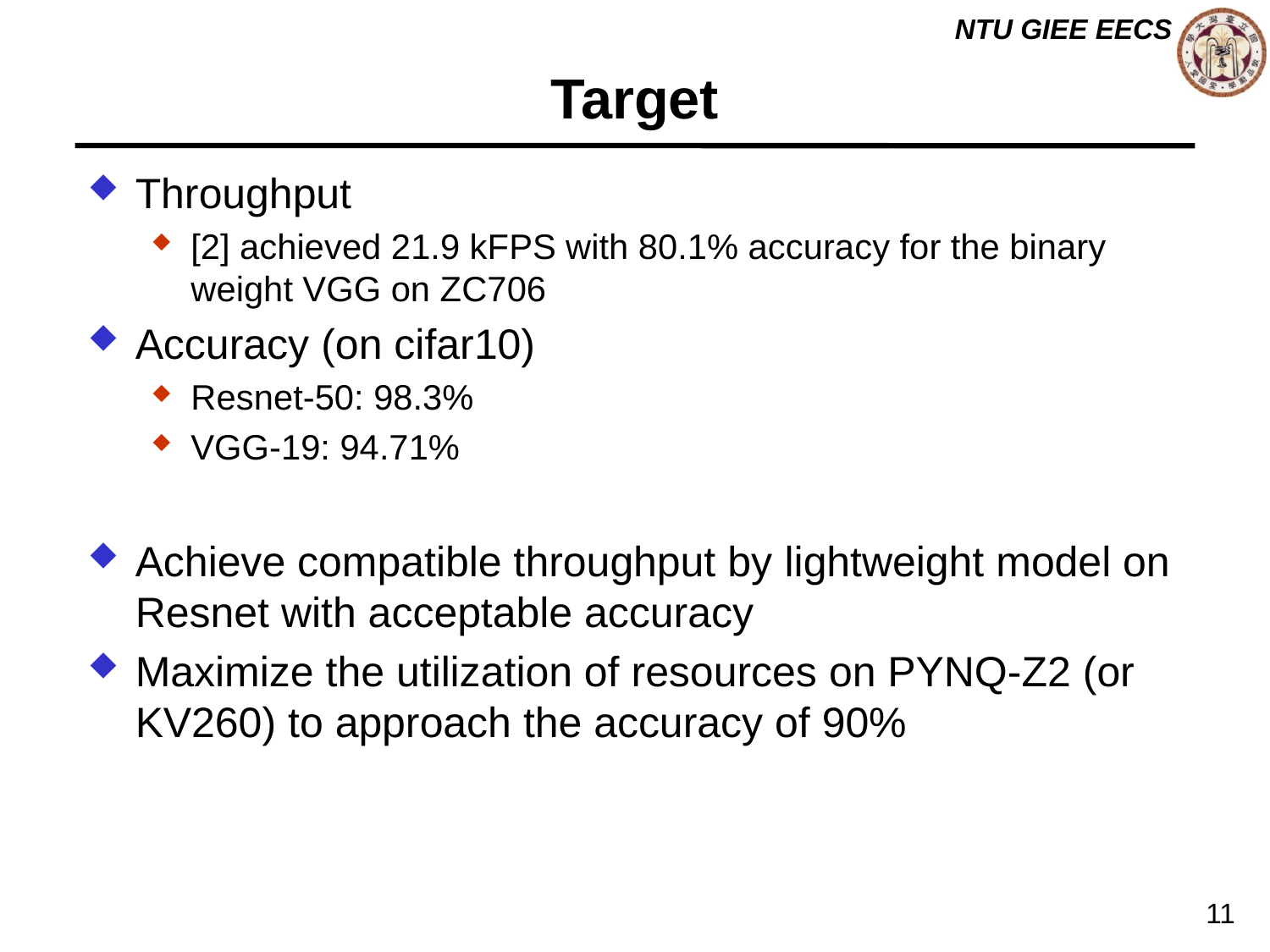

# Target
Throughput
[2] achieved 21.9 kFPS with 80.1% accuracy for the binary weight VGG on ZC706
Accuracy (on cifar10)
Resnet-50: 98.3%
VGG-19: 94.71%

Achieve compatible throughput by lightweight model on Resnet with acceptable accuracy
Maximize the utilization of resources on PYNQ-Z2 (or KV260) to approach the accuracy of 90%